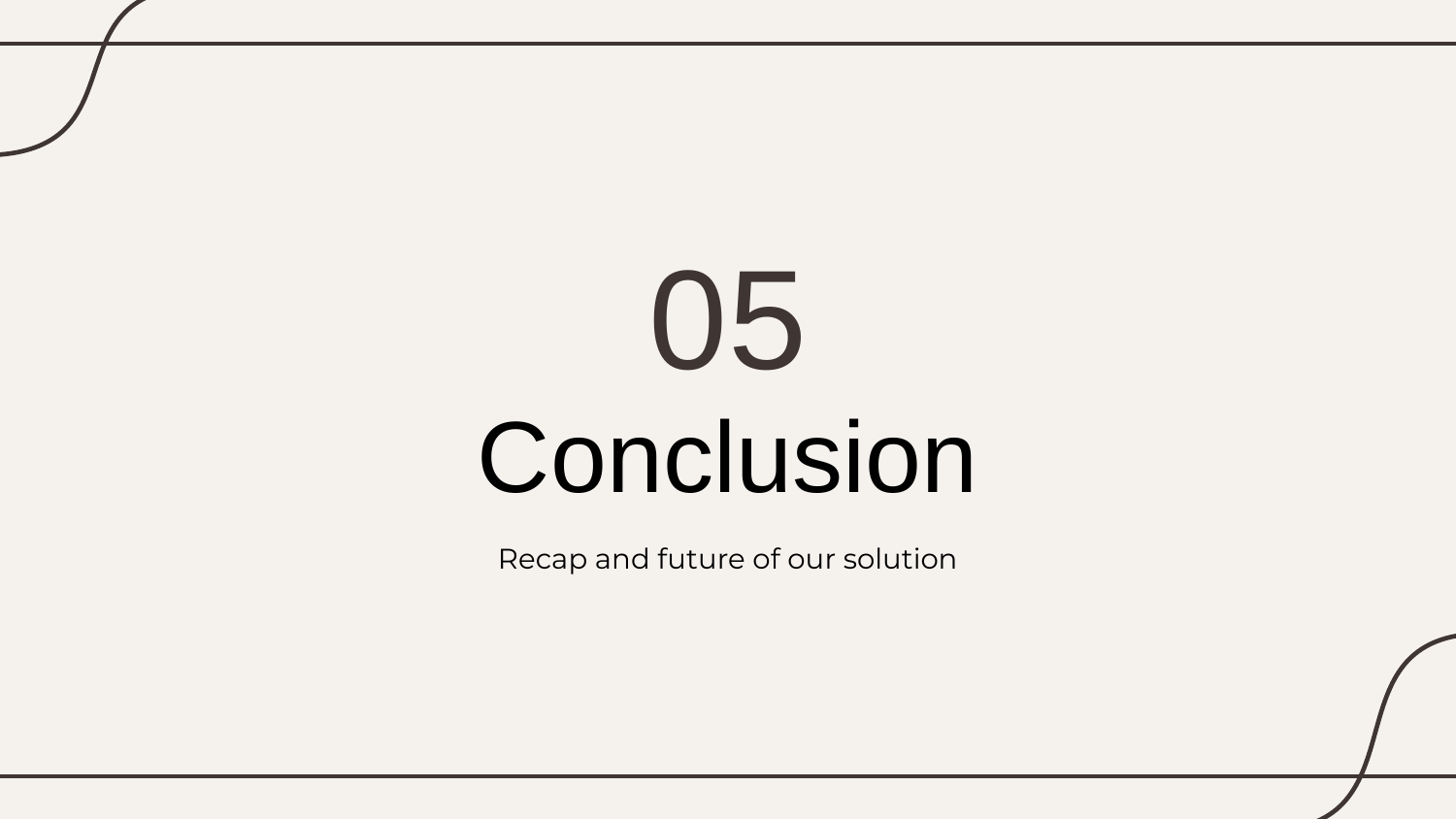

05
# Conclusion
Recap and future of our solution